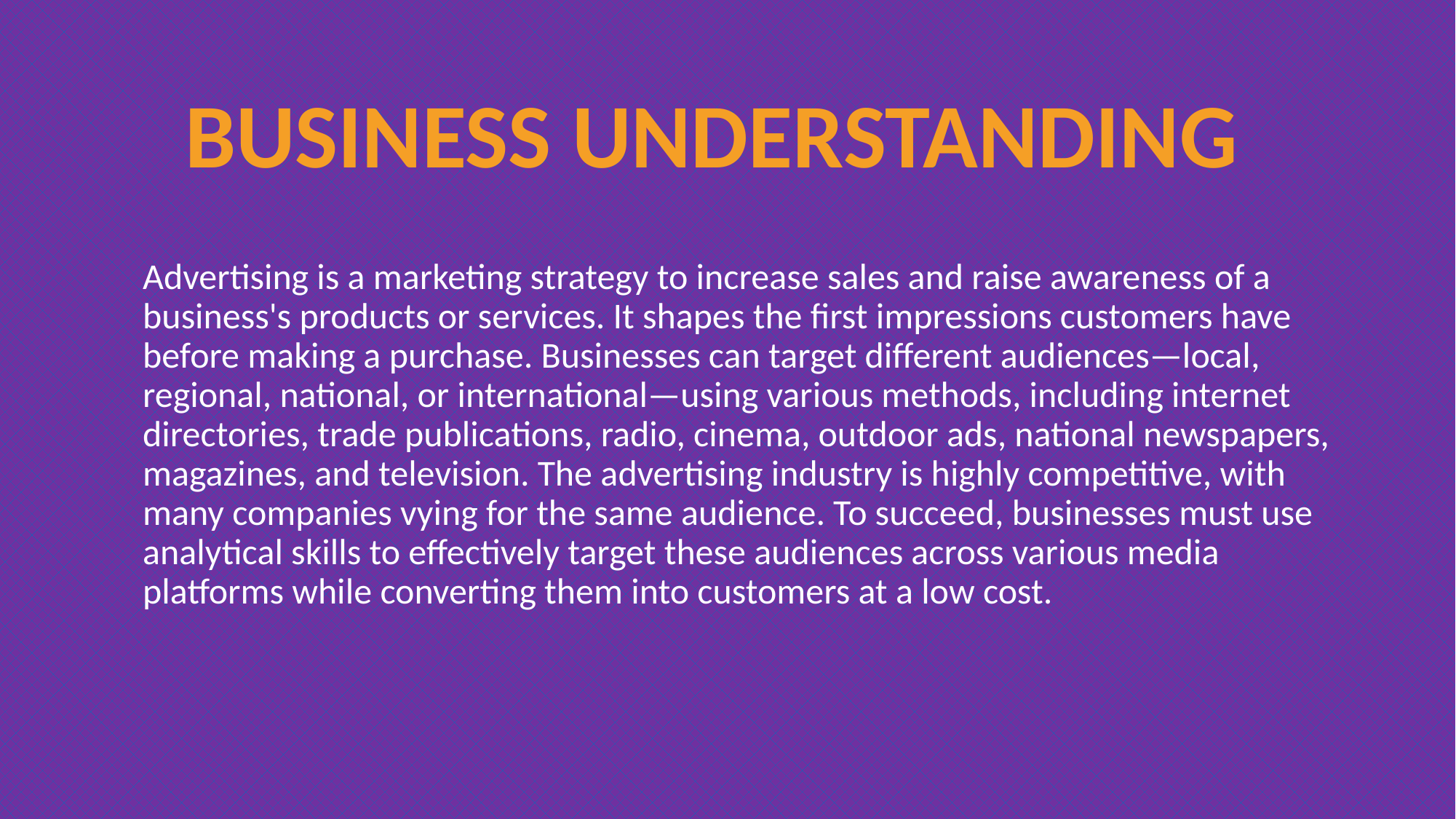

# BUSINESS UNDERSTANDING
Advertising is a marketing strategy to increase sales and raise awareness of a business's products or services. It shapes the first impressions customers have before making a purchase. Businesses can target different audiences—local, regional, national, or international—using various methods, including internet directories, trade publications, radio, cinema, outdoor ads, national newspapers, magazines, and television. The advertising industry is highly competitive, with many companies vying for the same audience. To succeed, businesses must use analytical skills to effectively target these audiences across various media platforms while converting them into customers at a low cost.